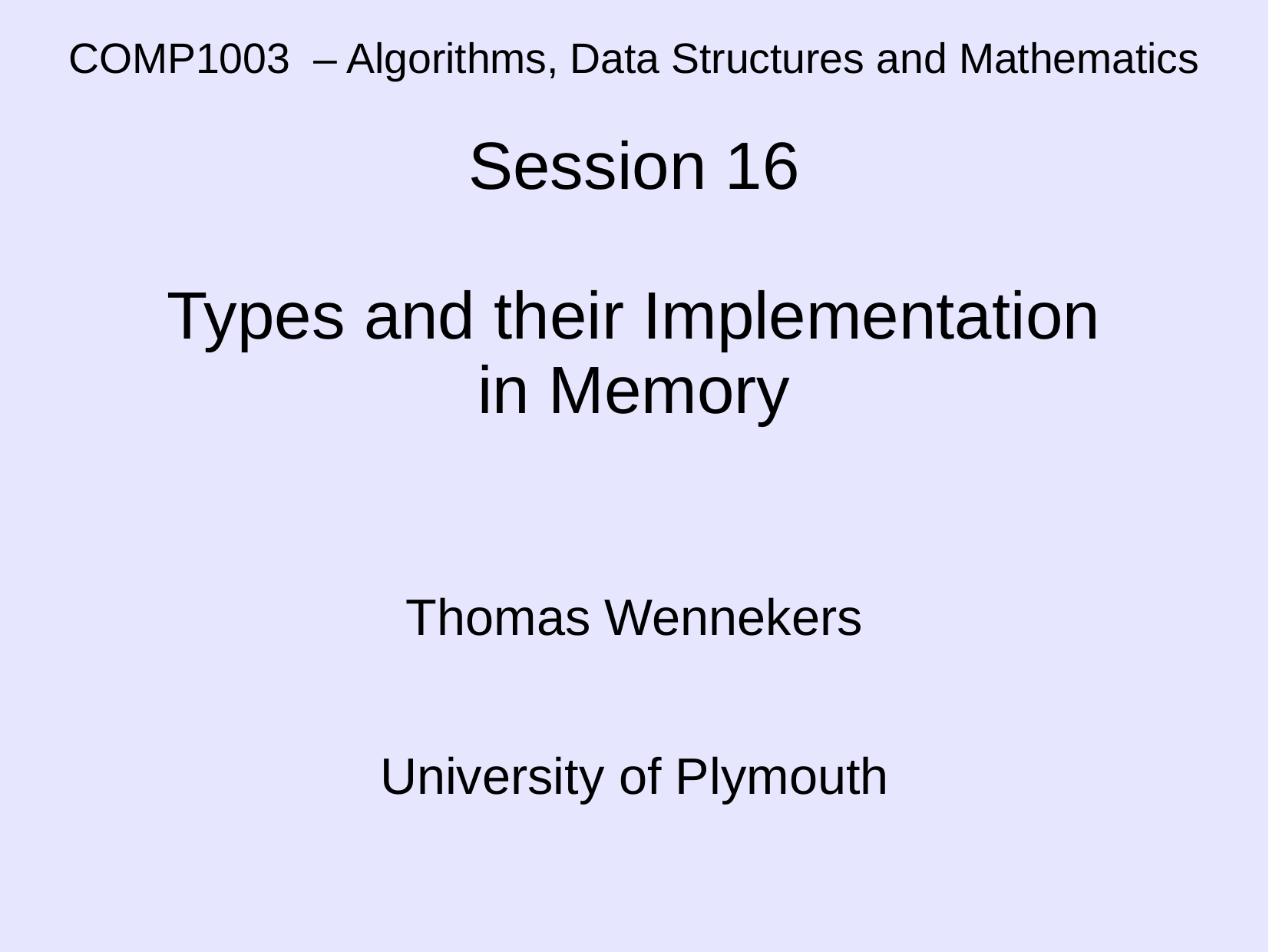

# COMP1003  – Algorithms, Data Structures and Mathematics Session 16 Types and their Implementation in Memory
Thomas Wennekers

University of Plymouth